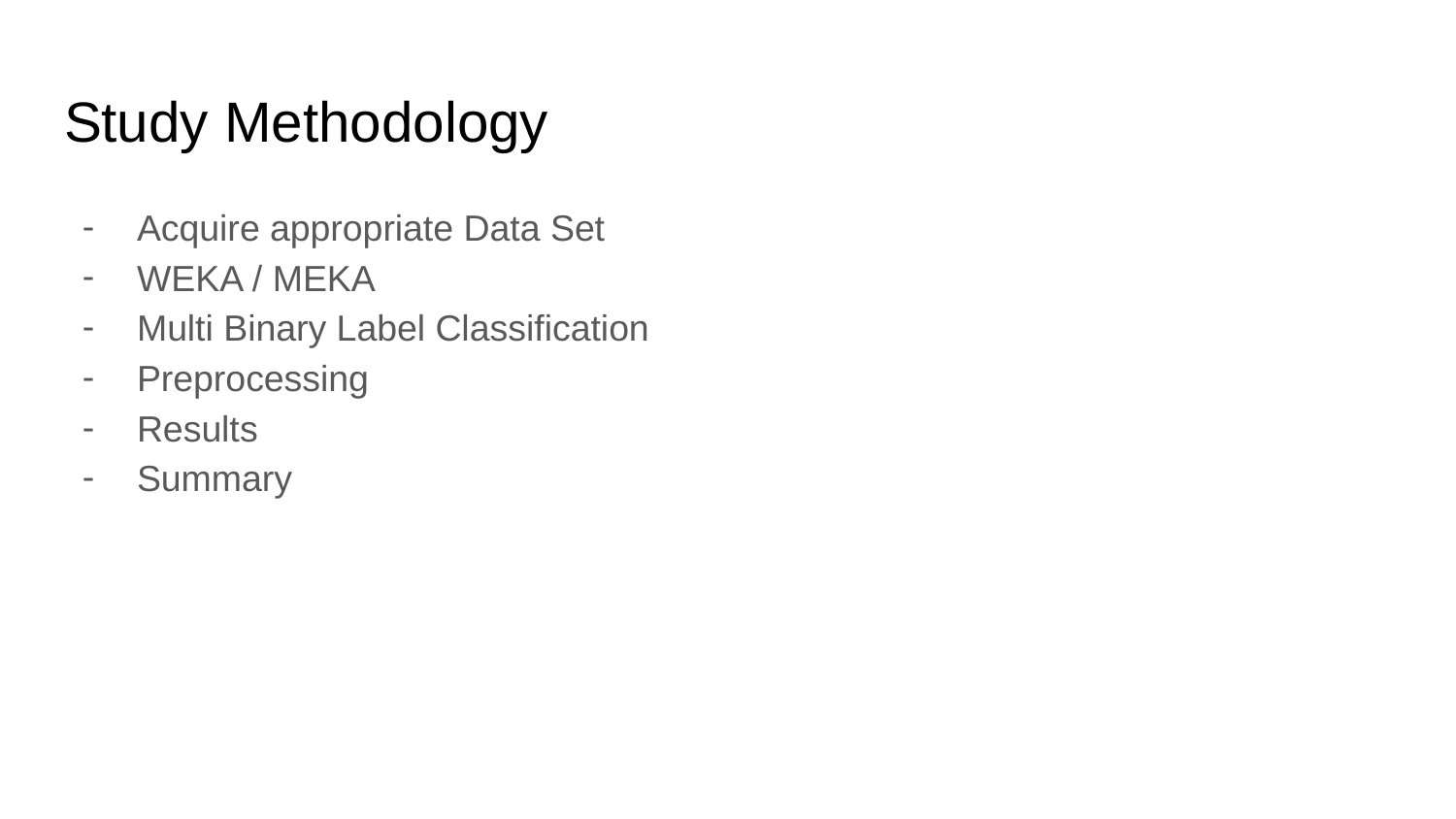

# Study Methodology
Acquire appropriate Data Set
WEKA / MEKA
Multi Binary Label Classification
Preprocessing
Results
Summary